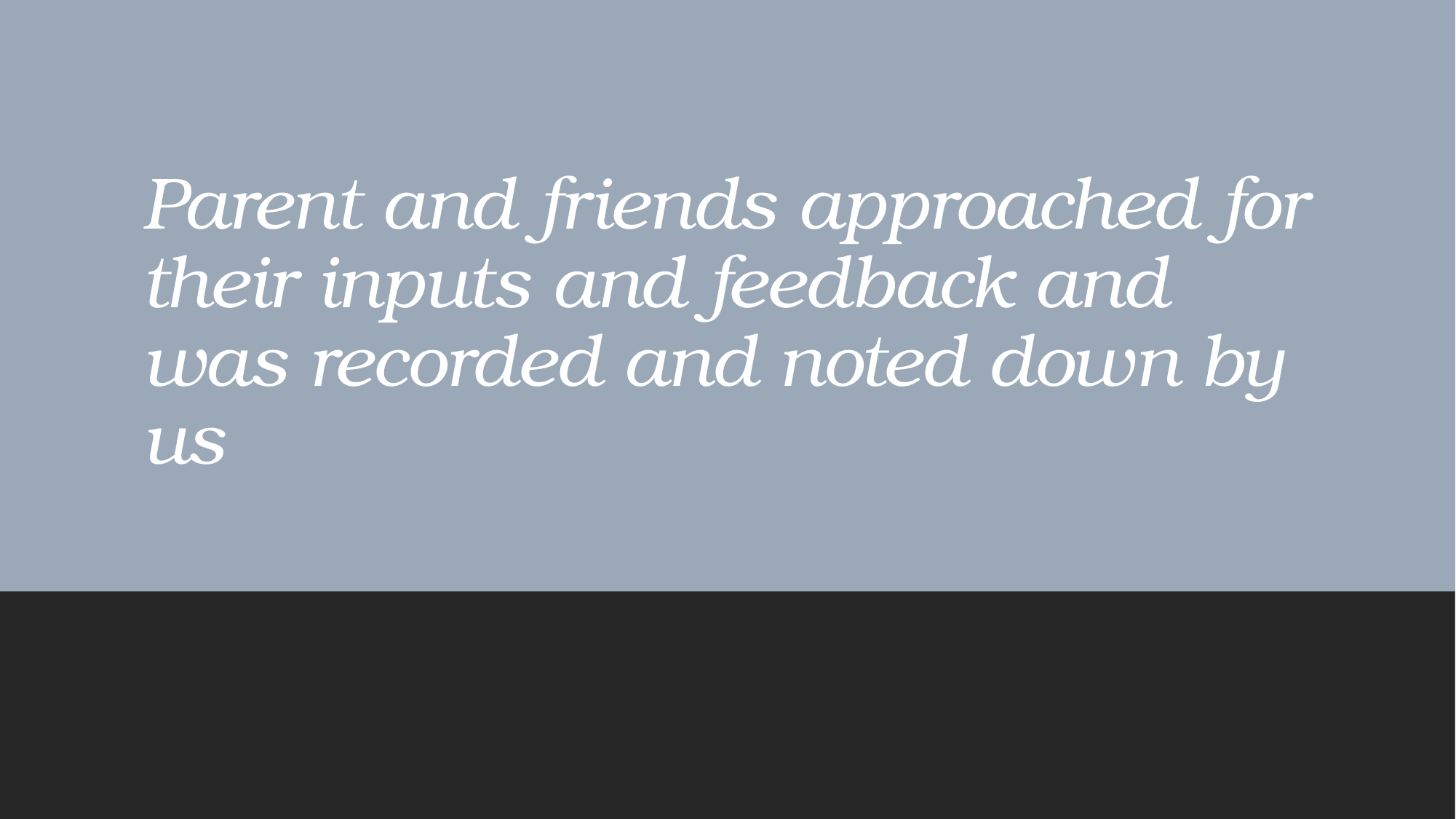

# Parent and friends approached for their inputs and feedback and was recorded and noted down by us